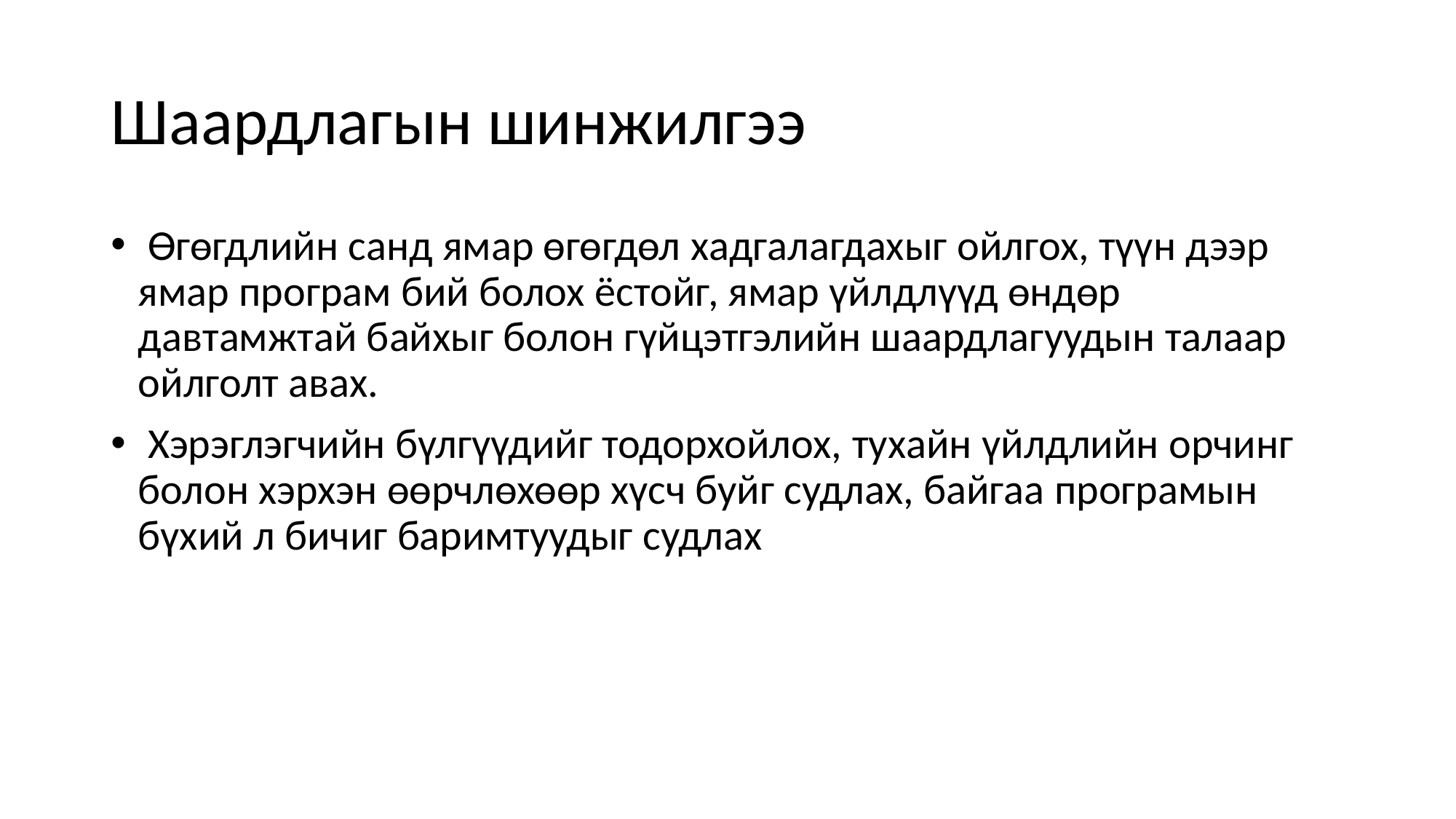

# Шаардлагын шинжилгээ
 Өгөгдлийн санд ямар өгөгдөл хадгалагдахыг ойлгох, түүн дээр ямар програм бий болох ёстойг, ямар үйлдлүүд өндөр давтамжтай байхыг болон гүйцэтгэлийн шаардлагуудын талаар ойлголт авах.
 Хэрэглэгчийн бүлгүүдийг тодорхойлох, тухайн үйлдлийн орчинг болон хэрхэн өөрчлөхөөр хүсч буйг судлах, байгаа програмын бүхий л бичиг баримтуудыг судлах